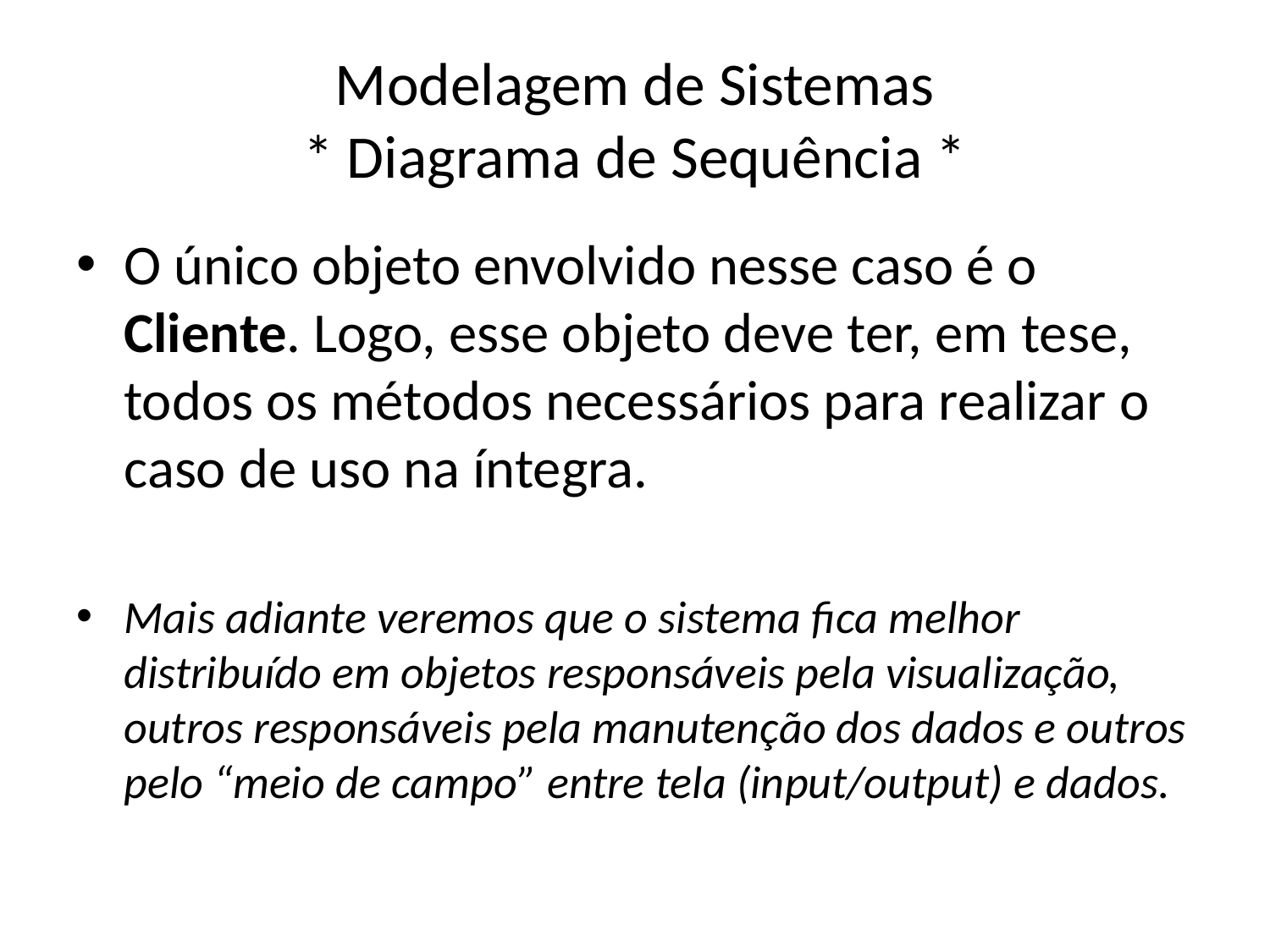

# Modelagem de Sistemas * Diagrama de Sequência *
O único objeto envolvido nesse caso é o Cliente. Logo, esse objeto deve ter, em tese, todos os métodos necessários para realizar o caso de uso na íntegra.

Mais adiante veremos que o sistema fica melhor distribuído em objetos responsáveis pela visualização, outros responsáveis pela manutenção dos dados e outros pelo “meio de campo” entre tela (input/output) e dados.